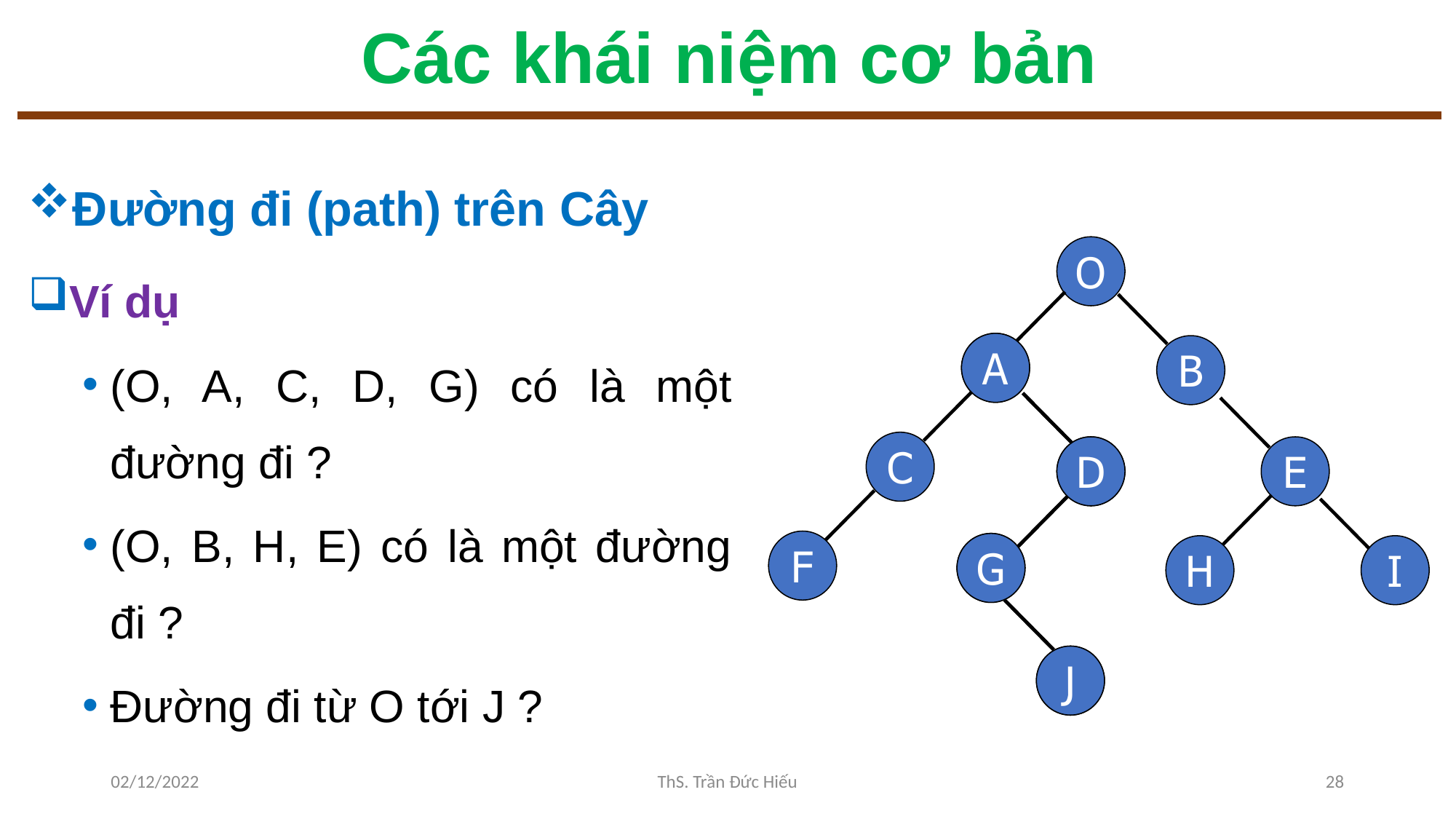

# Các khái niệm cơ bản
Đường đi (path) trên Cây
Ví dụ
(O, A, C, D, G) có là một đường đi ?
(O, B, H, E) có là một đường đi ?
Đường đi từ O tới J ?

O

A
A
B

C
D
D
E

F
G
G
H
I

J
J
02/12/2022
ThS. Trần Đức Hiếu
28